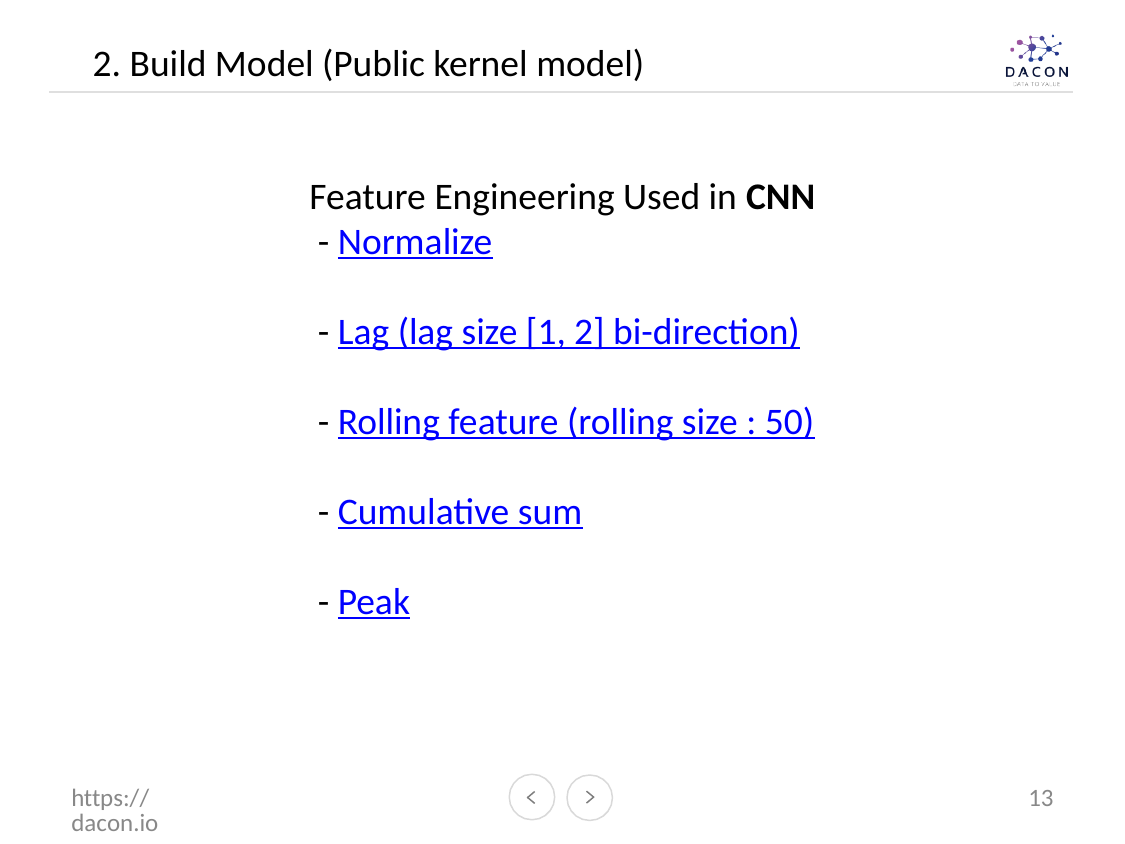

2. Build Model (Public kernel model)
Feature Engineering Used in CNN
 - Normalize

 - Lag (lag size [1, 2] bi-direction)

 - Rolling feature (rolling size : 50)

 - Cumulative sum

 - Peak

https://dacon.io
13